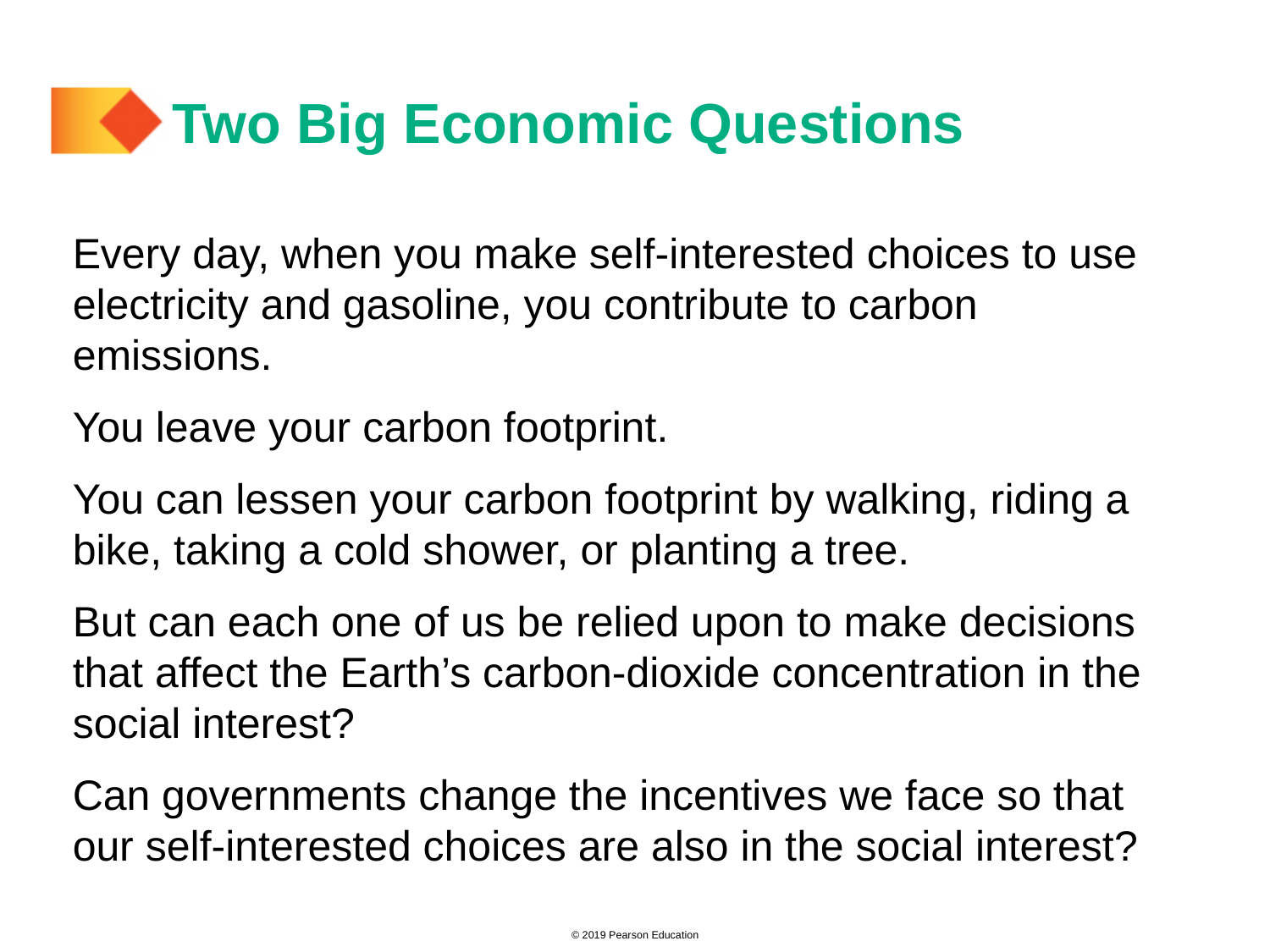

# Two Big Economic Questions
Every day, when you make self-interested choices to use electricity and gasoline, you contribute to carbon emissions.
You leave your carbon footprint.
You can lessen your carbon footprint by walking, riding a bike, taking a cold shower, or planting a tree.
But can each one of us be relied upon to make decisions that affect the Earth’s carbon-dioxide concentration in the social interest?
Can governments change the incentives we face so that our self-interested choices are also in the social interest?